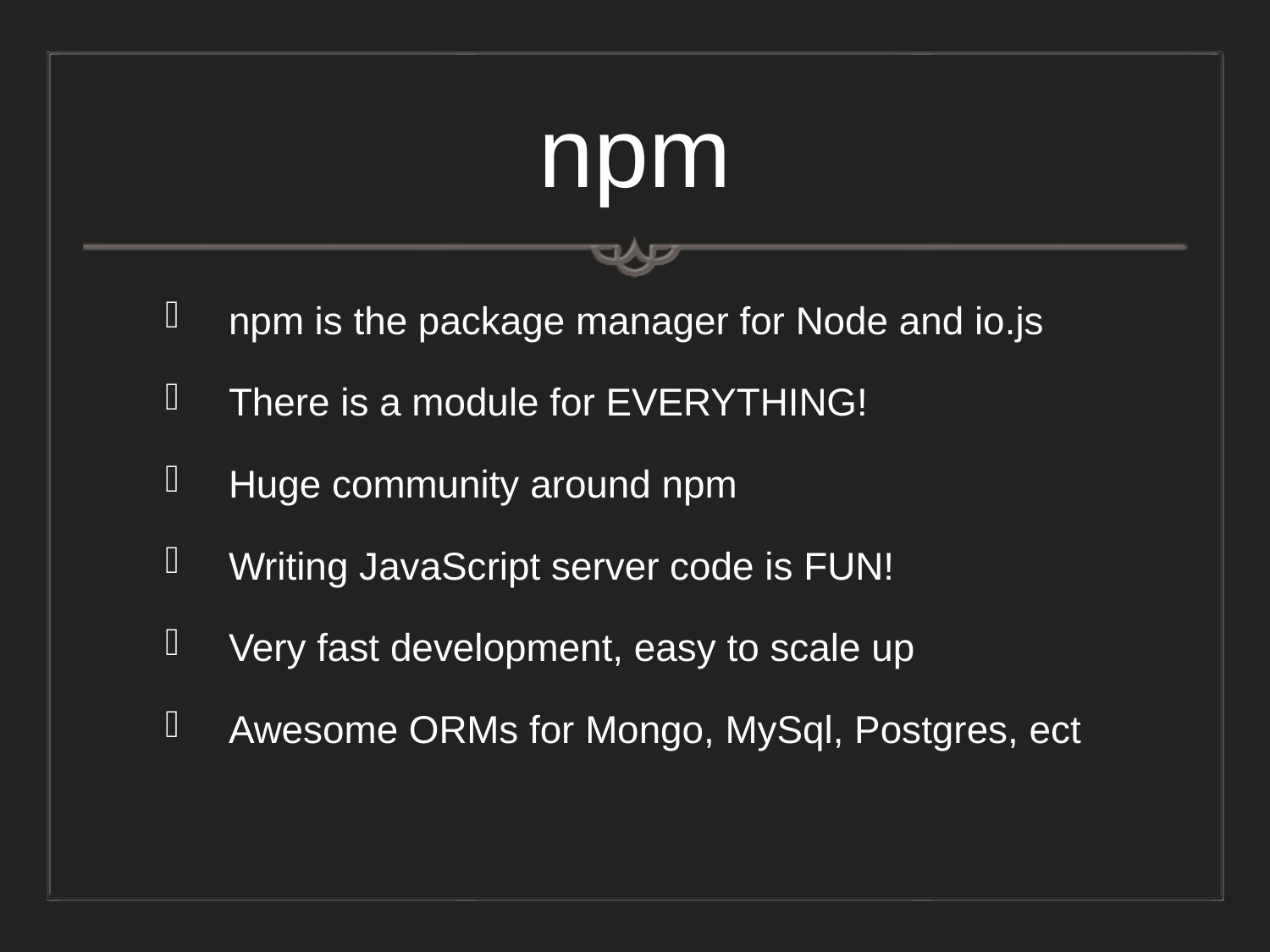

# npm
npm is the package manager for Node and io.js
There is a module for EVERYTHING!
Huge community around npm
Writing JavaScript server code is FUN!
Very fast development, easy to scale up
Awesome ORMs for Mongo, MySql, Postgres, ect